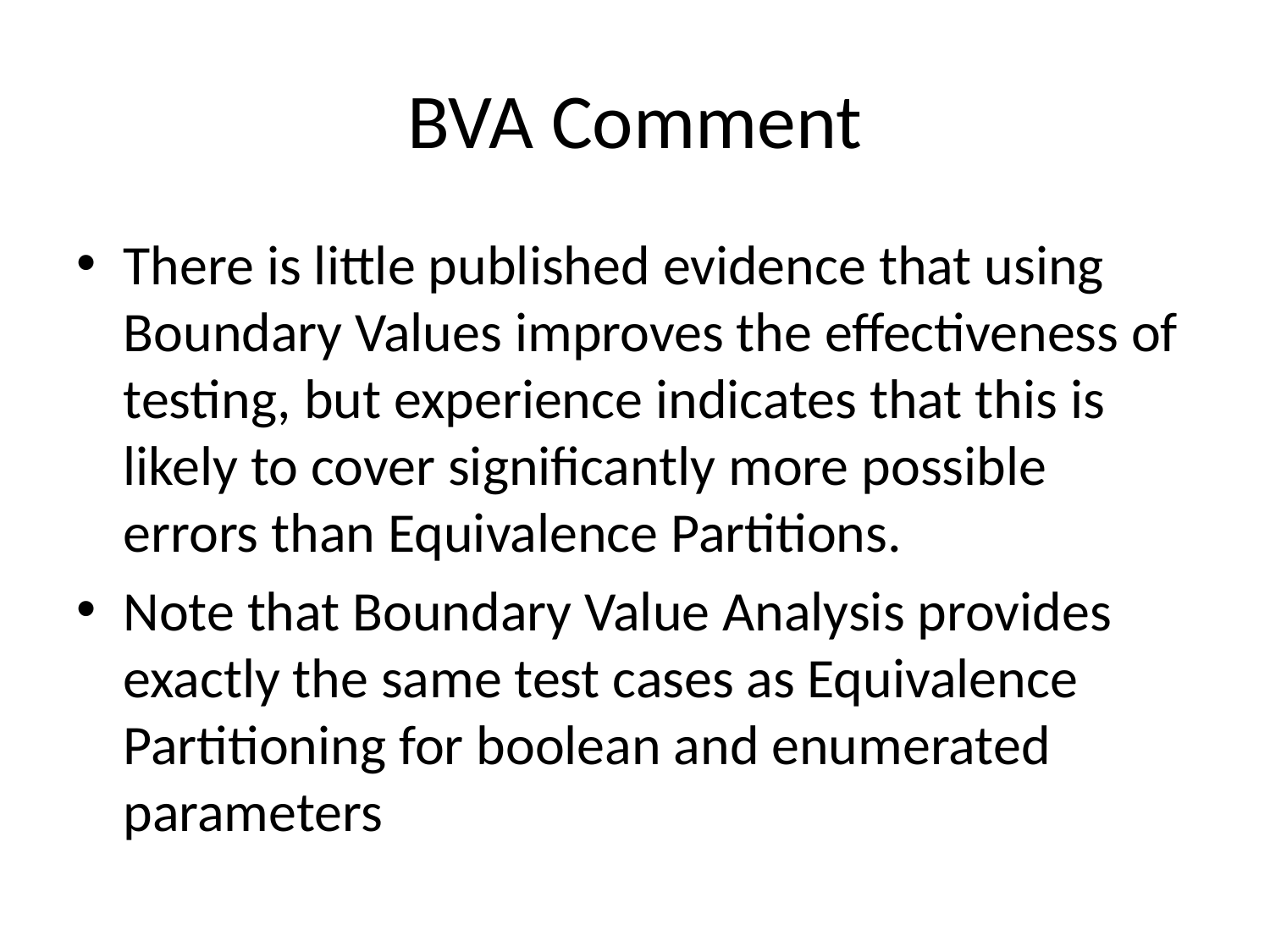

# BVA Comment
There is little published evidence that using Boundary Values improves the effectiveness of testing, but experience indicates that this is likely to cover significantly more possible errors than Equivalence Partitions.
Note that Boundary Value Analysis provides exactly the same test cases as Equivalence Partitioning for boolean and enumerated parameters